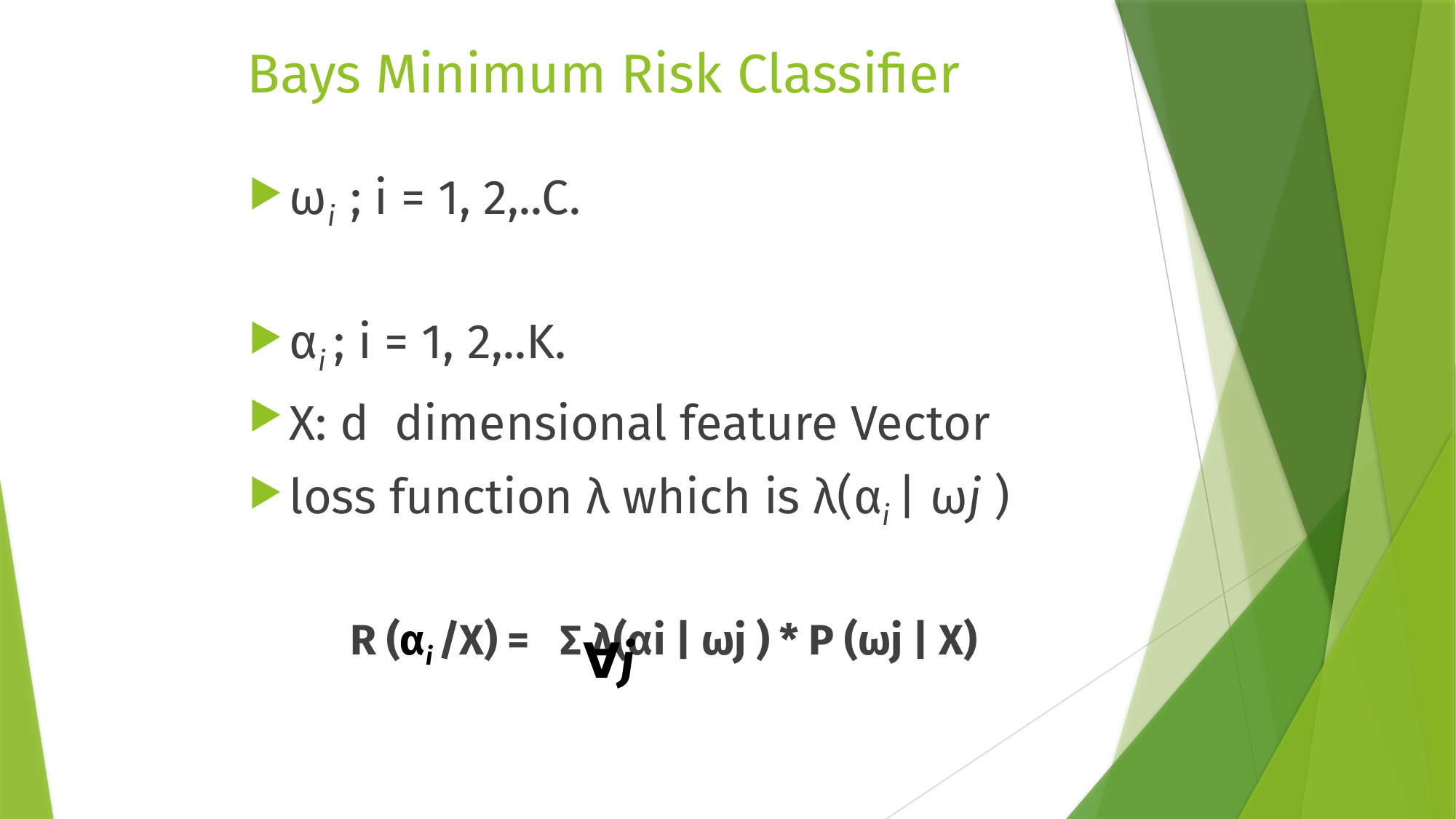

# Bays Minimum Risk Classifier
ωi  ; i = 1, 2,..C.

αi ; i = 1, 2,..K.
X: d  dimensional feature Vector
loss function λ which is λ(αi | ωj )

         R (αi /X) =   ∑ λ(αi | ωj ) * P (ωj | X)

∀j